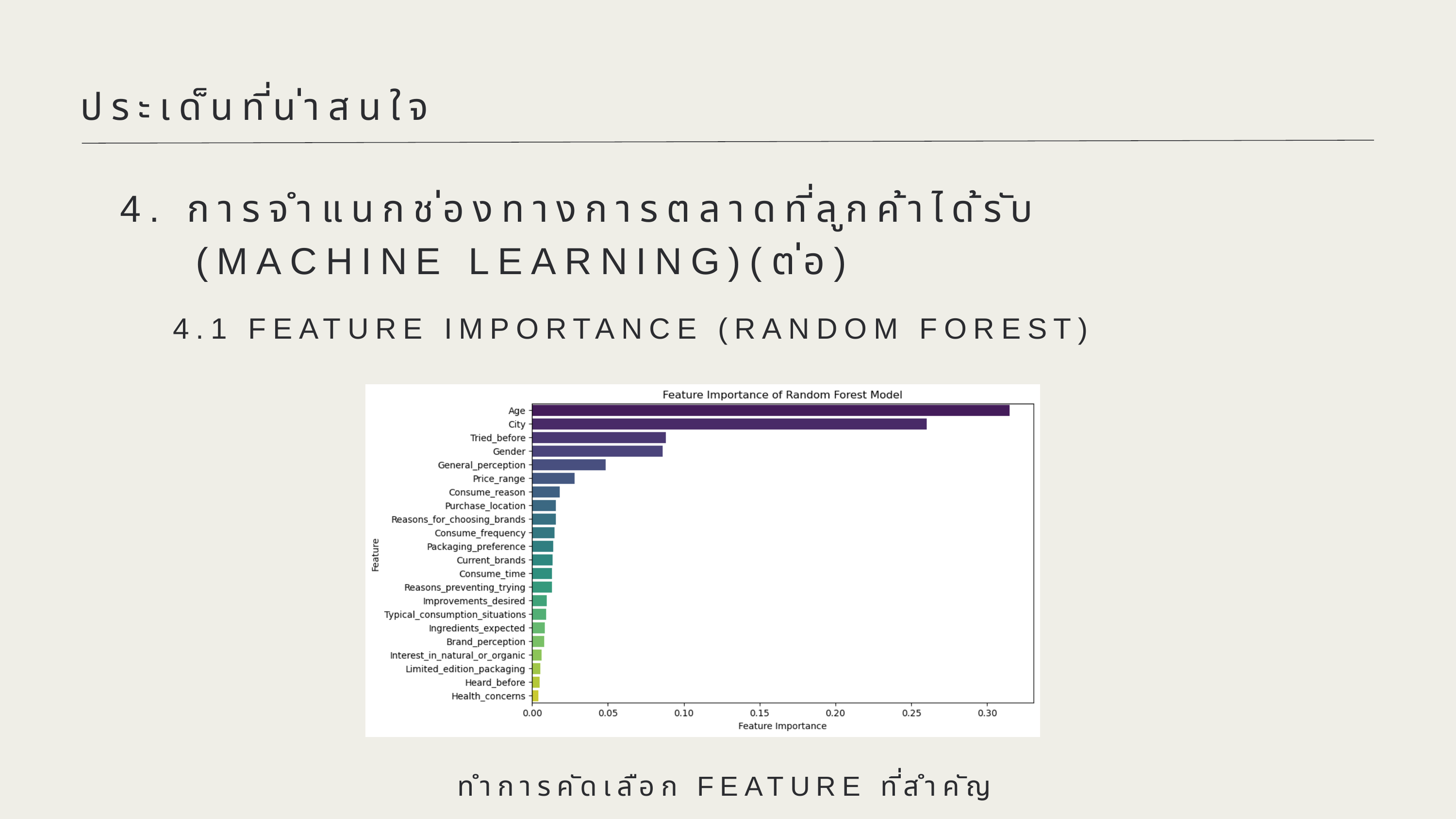

ประเด็นที่น่าสนใจ

4. การจำแนกช่องทางการตลาดที่ลูกค้าได้รับ
    (MACHINE LEARNING)(ต่อ)
4.1 FEATURE IMPORTANCE (RANDOM FOREST)

ทำการคัดเลือก FEATURE ที่สำคัญ